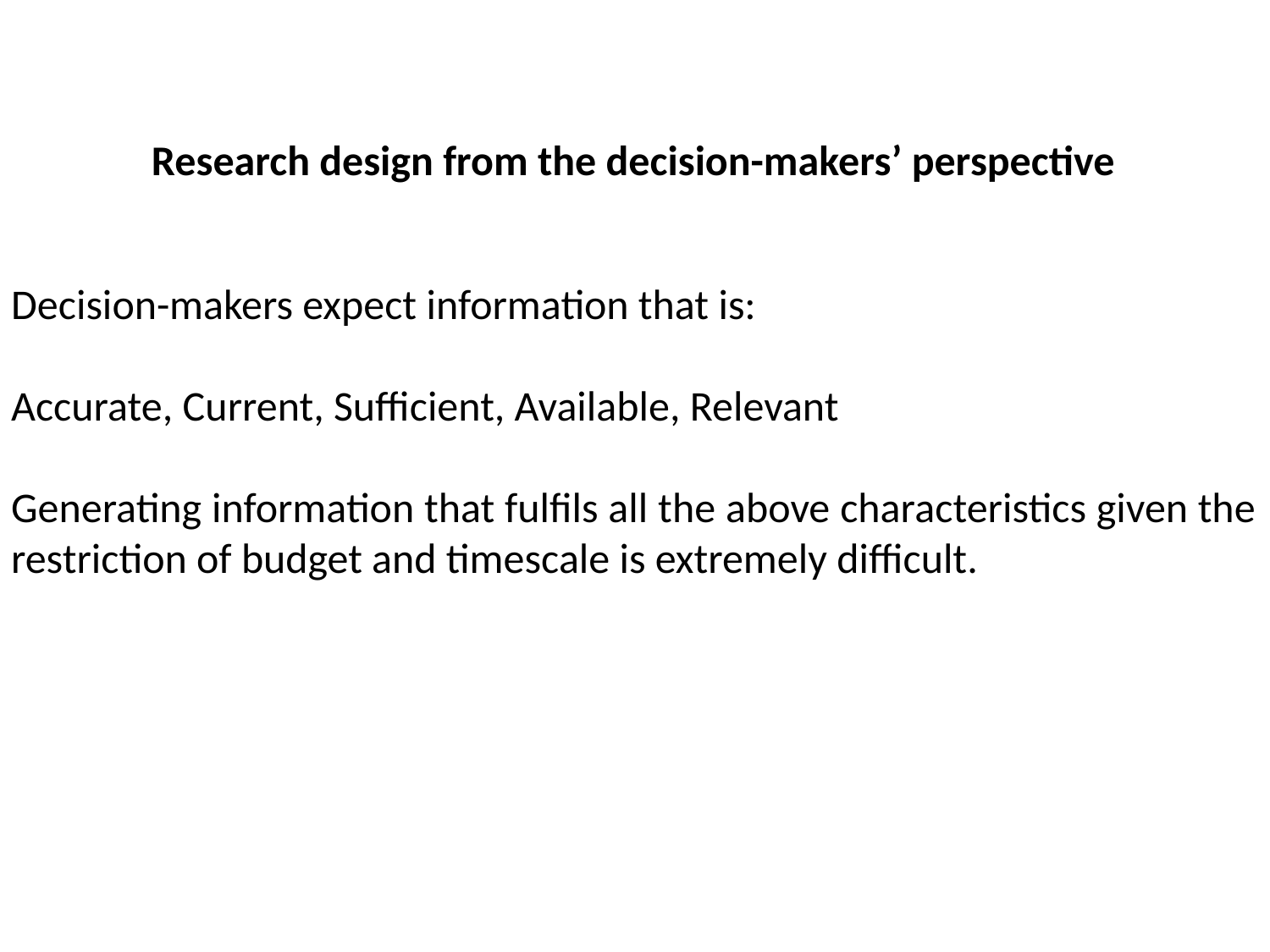

Research design from the decision-makers’ perspective

Decision-makers expect information that is:

Accurate, Current, Sufficient, Available, Relevant

Generating information that fulfils all the above characteristics given the restriction of budget and timescale is extremely difficult.